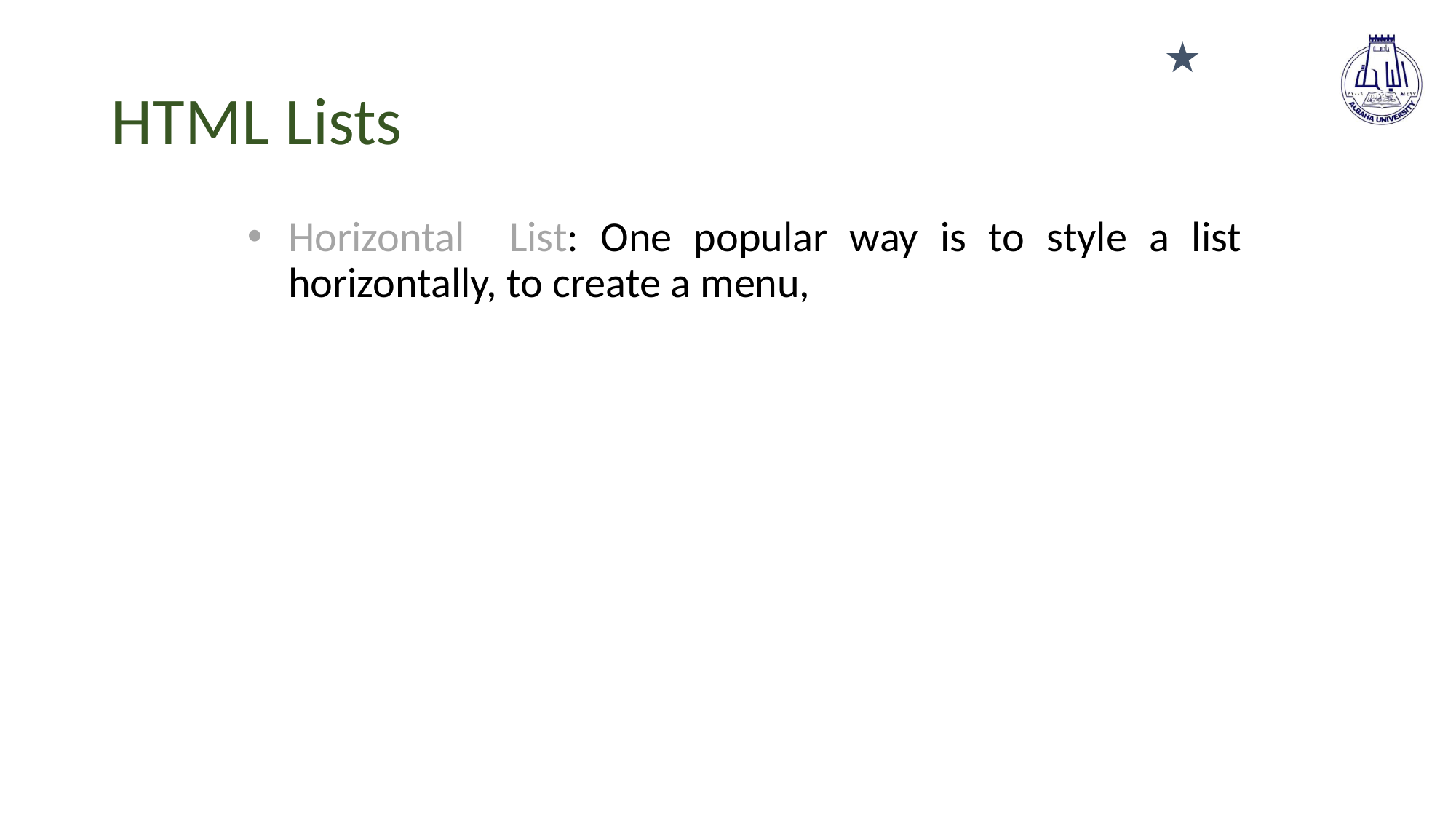

★
# HTML Lists
Horizontal  List: One popular way is to style a list horizontally, to create a menu,